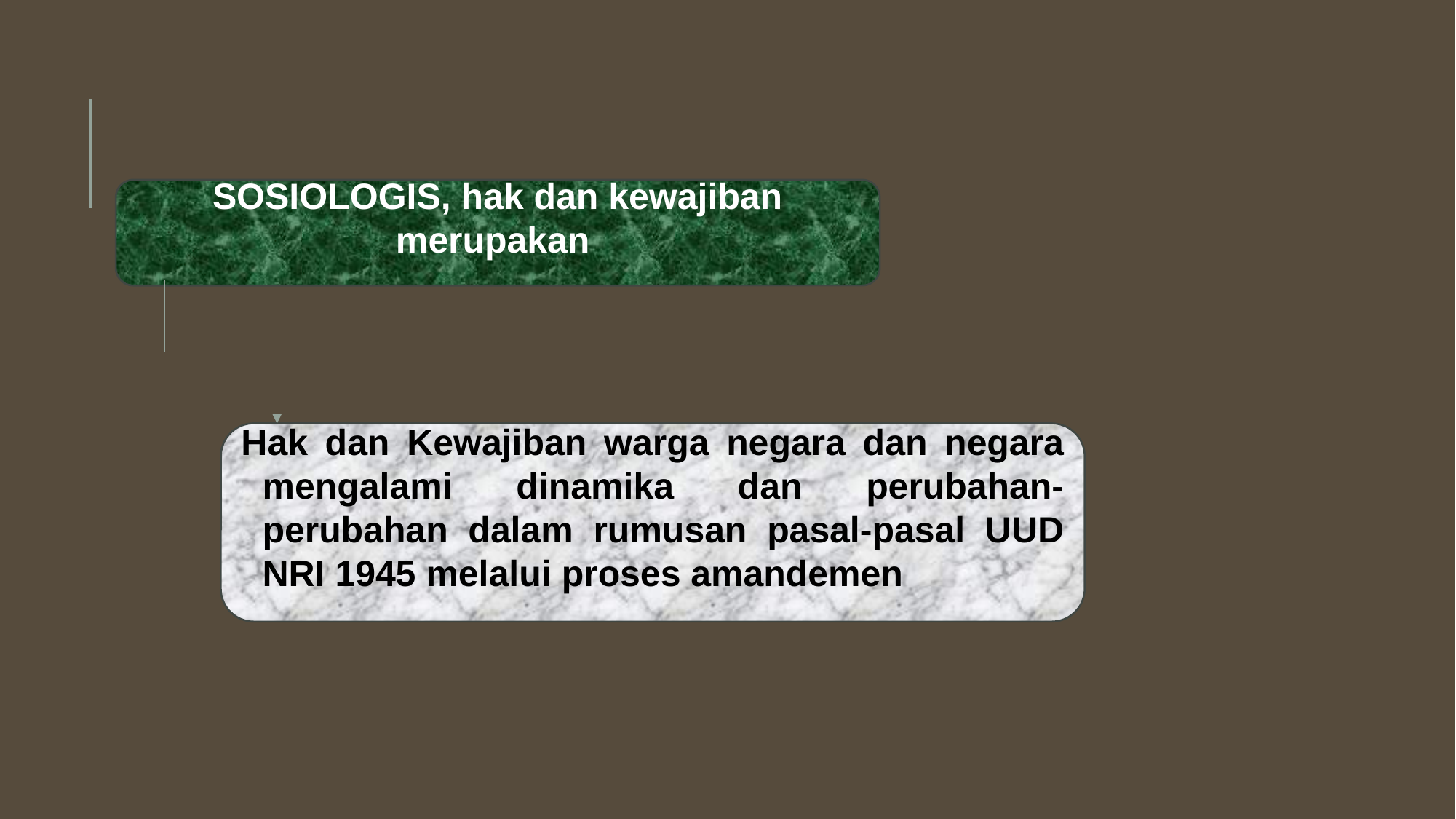

SOSIOLOGIS, hak dan kewajiban merupakan

Hak dan Kewajiban warga negara dan negara mengalami dinamika dan perubahan-perubahan dalam rumusan pasal-pasal UUD NRI 1945 melalui proses amandemen